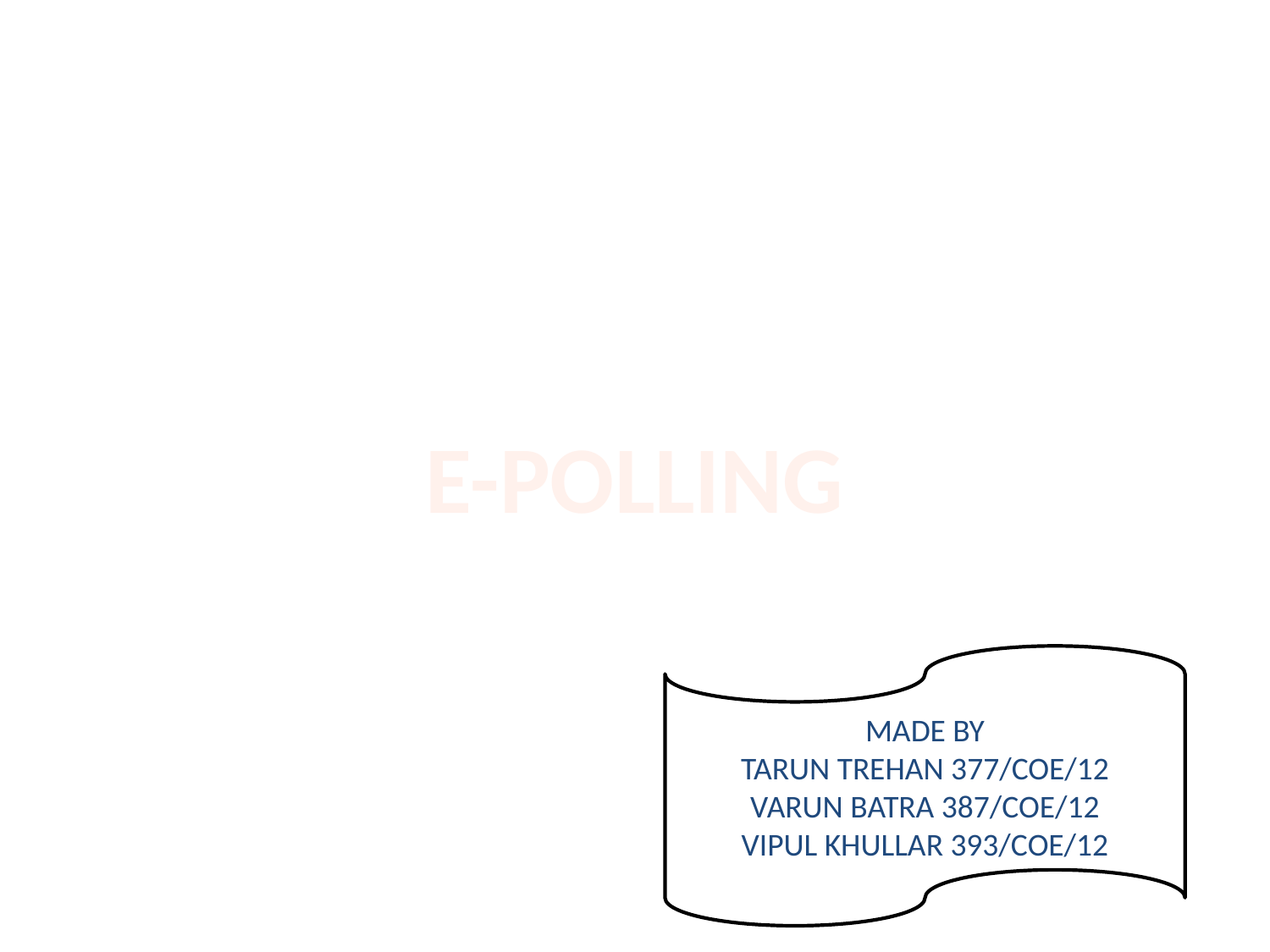

#
E-POLLING

MADE BY
TARUN TREHAN 377/COE/12
VARUN BATRA 387/COE/12
VIPUL KHULLAR 393/COE/12